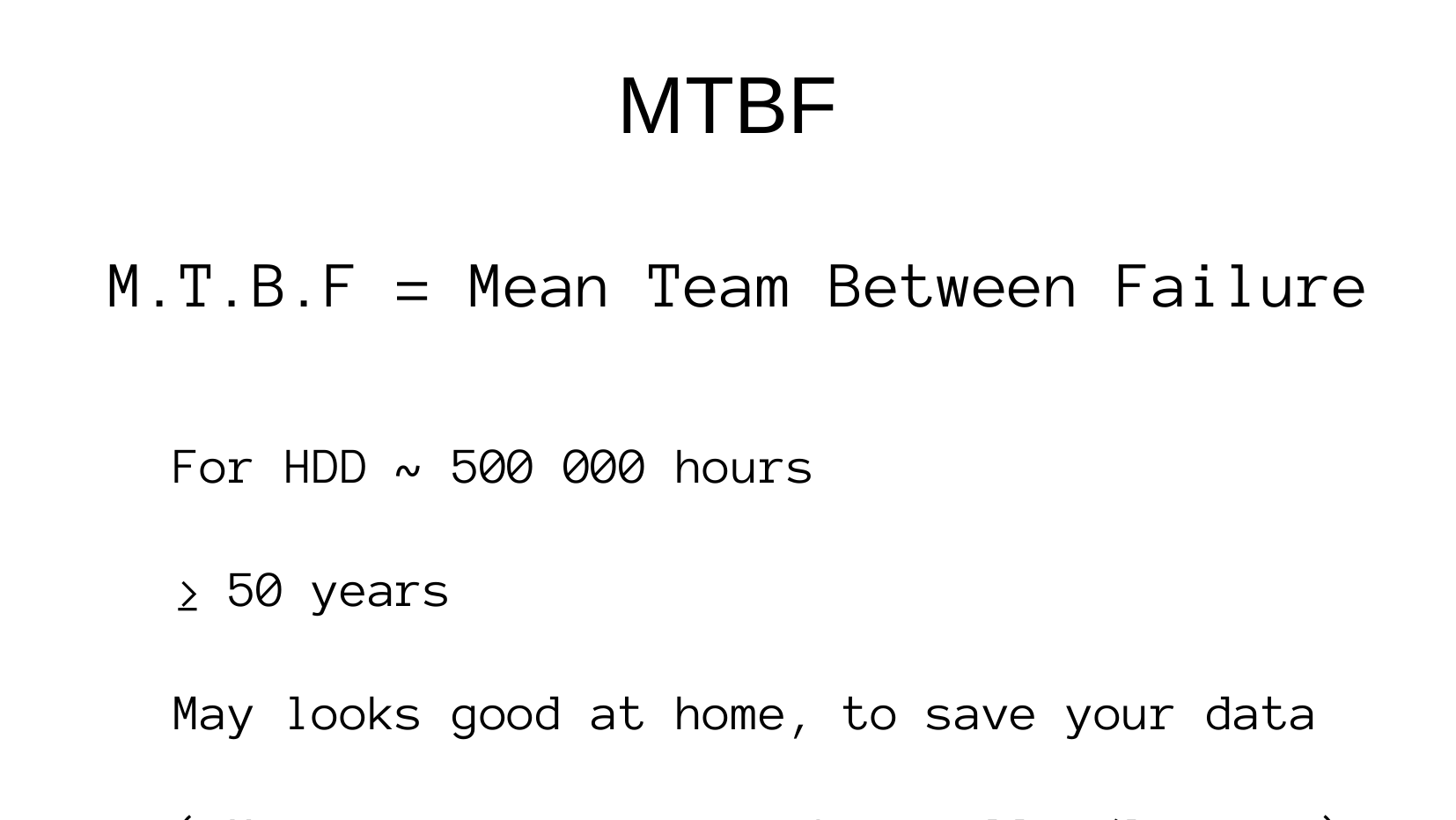

MTBF
M.T.B.F = Mean Team Between Failure

For HDD ~ 500 000 hours

≥ 50 years

May looks good at home, to save your data

( Mean = average.. may be smaller/longer )